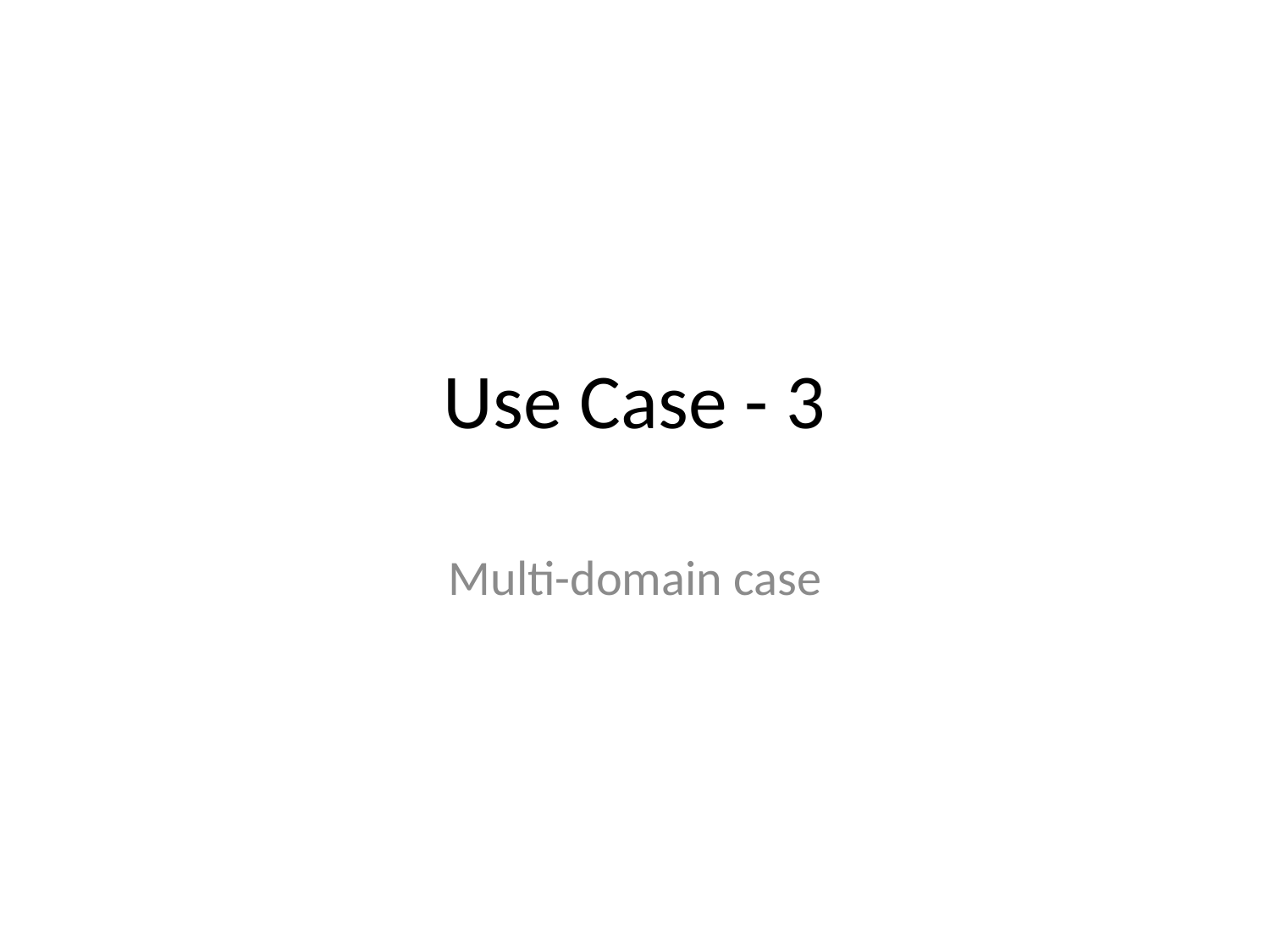

# Use Case - 3
Multi-domain case